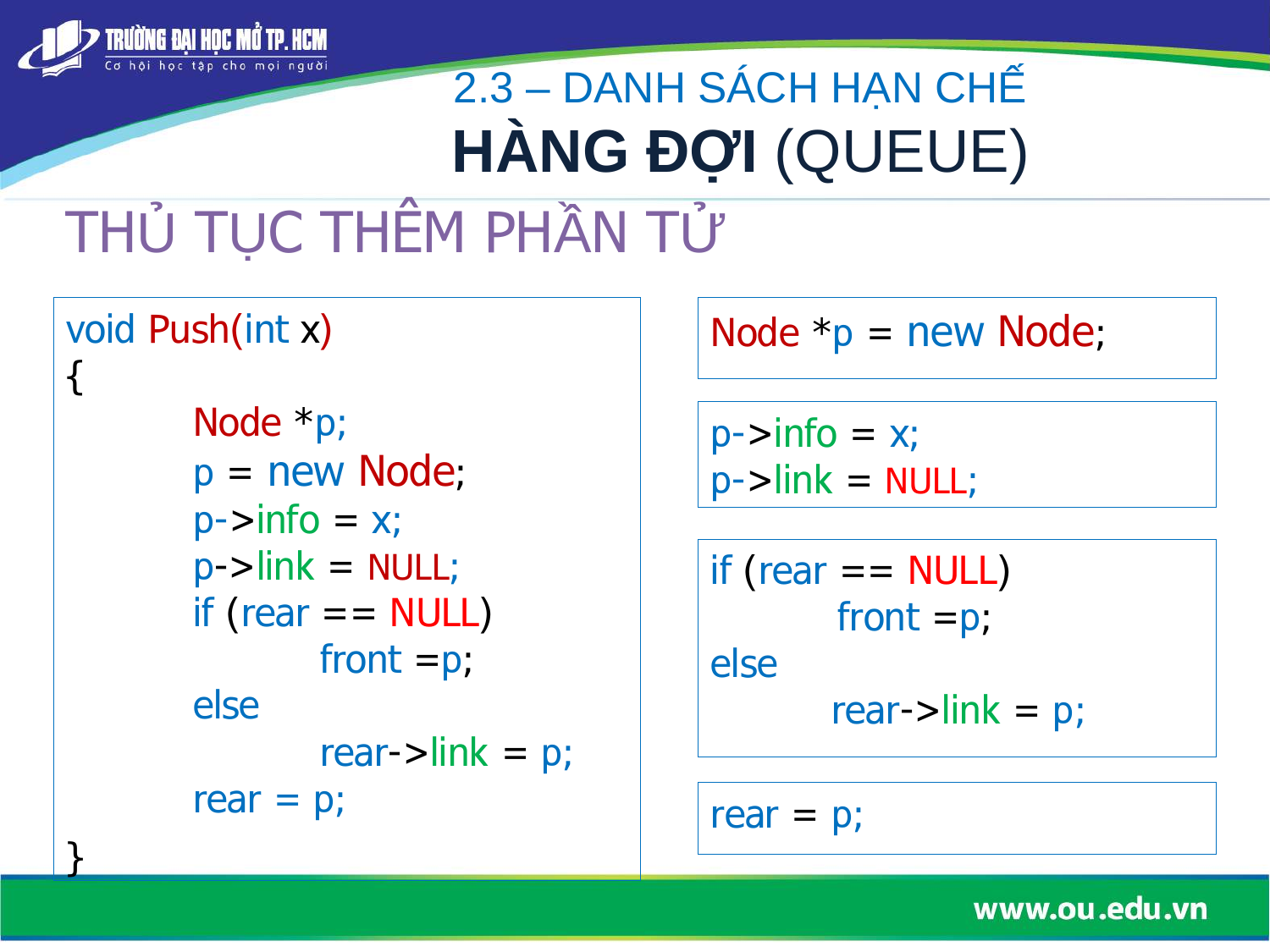

2.3 – DANH SÁCH HẠN CHẾ
HÀNG ĐỢI (QUEUE)
THỦ TỤC THÊM PHẦN TỬ
void Push(int x)
{
	Node *p;
	p = new Node;
	p->info = x;
	p->link = NULL;
	if (rear == NULL)
		front =p;
	else
		rear->link = p;
	rear = p;
}
Node *p = new Node;

p->info = x;
p->link = NULL;

if (rear == NULL)
	front =p;
else
          rear->link = p;

rear = p;